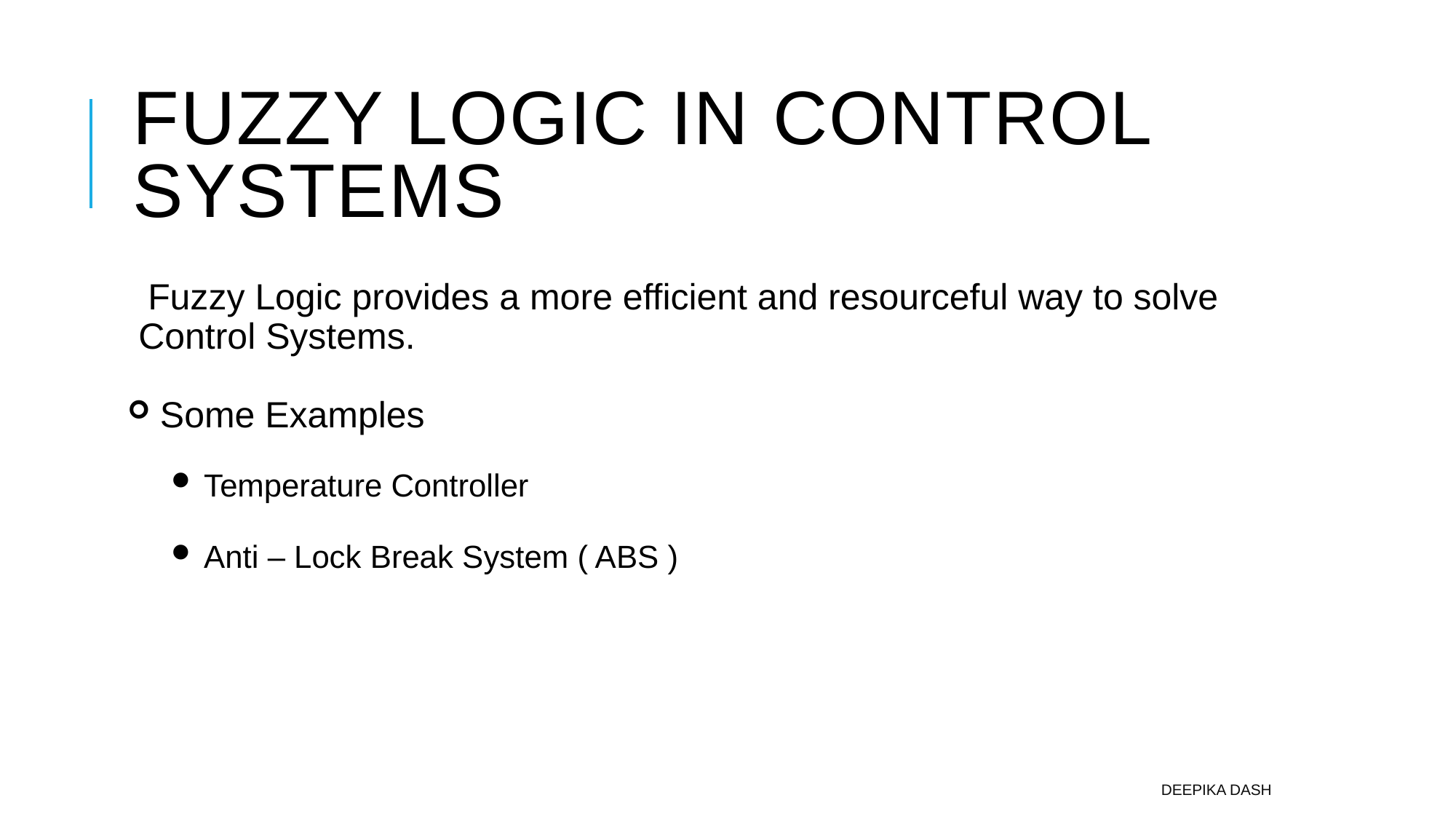

# FUZZY LOGIC IN CONTROL SYSTEMS
 Fuzzy Logic provides a more efficient and resourceful way to solve Control Systems.
Some Examples
Temperature Controller
Anti – Lock Break System ( ABS )

Deepika Dash